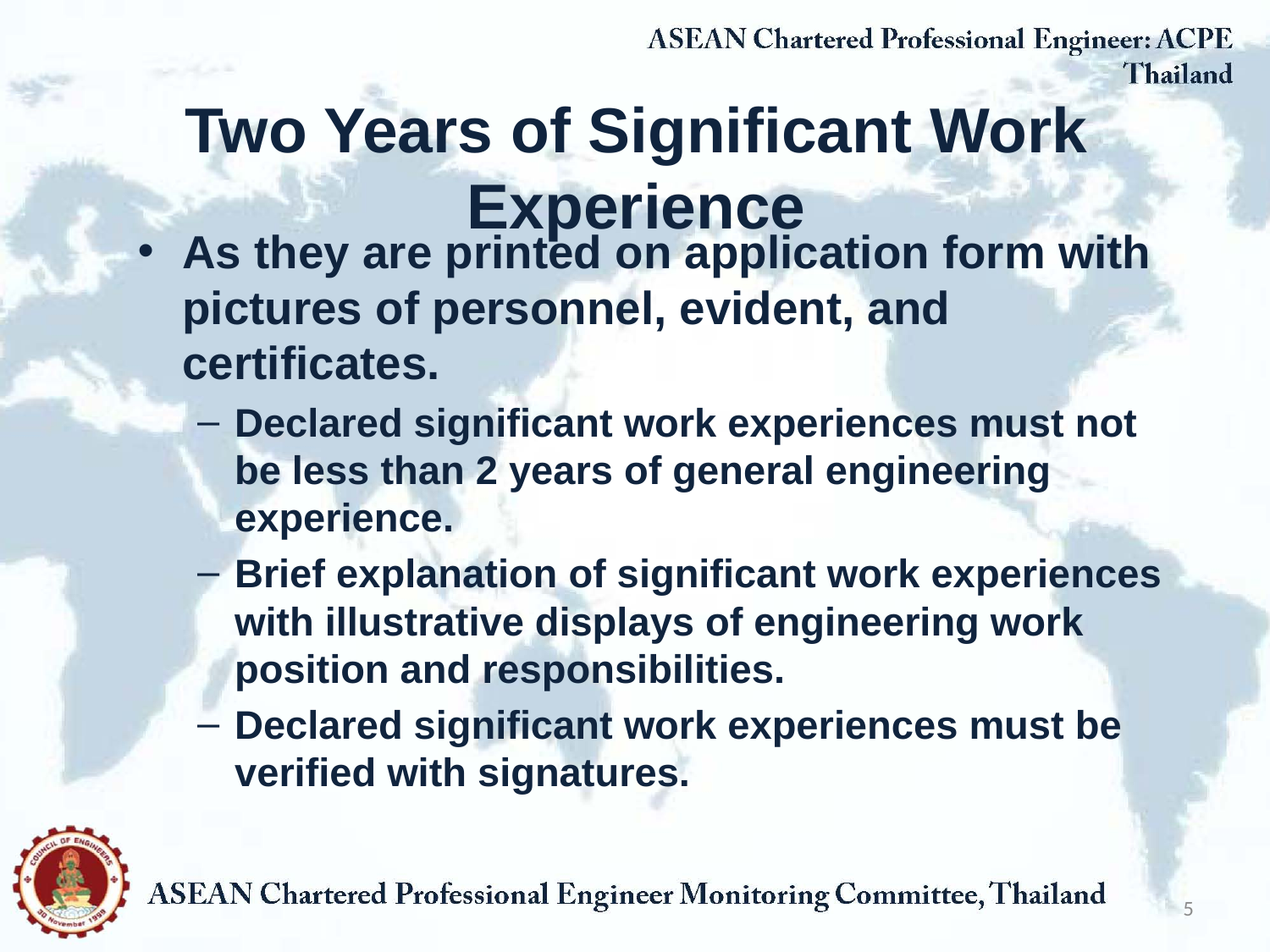

# Two Years of Significant Work Experience
As they are printed on application form with pictures of personnel, evident, and certificates.
Declared significant work experiences must not be less than 2 years of general engineering experience.
Brief explanation of significant work experiences with illustrative displays of engineering work position and responsibilities.
Declared significant work experiences must be verified with signatures.
5